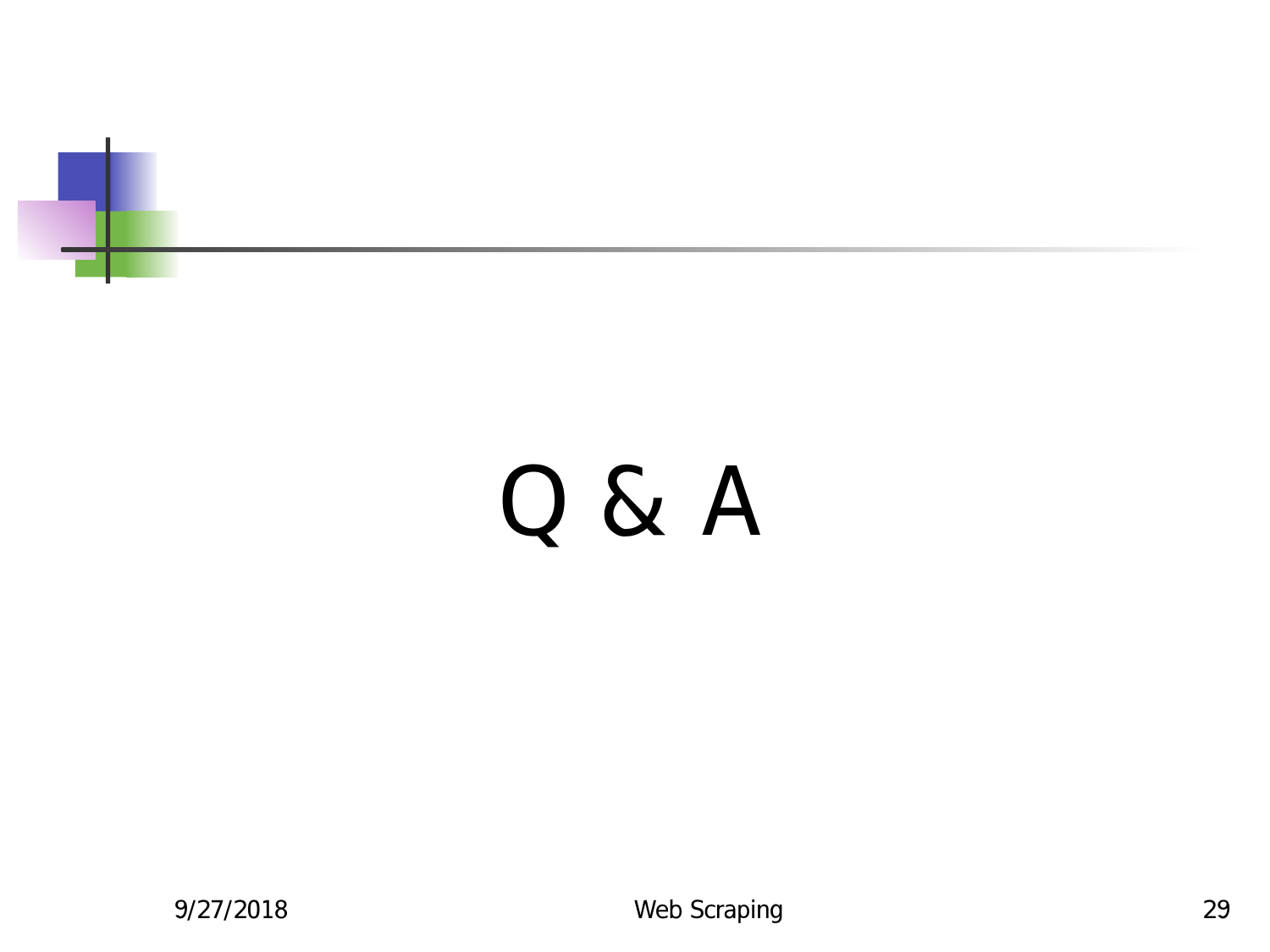

Q & A
9/27/2018
Web Scraping
29